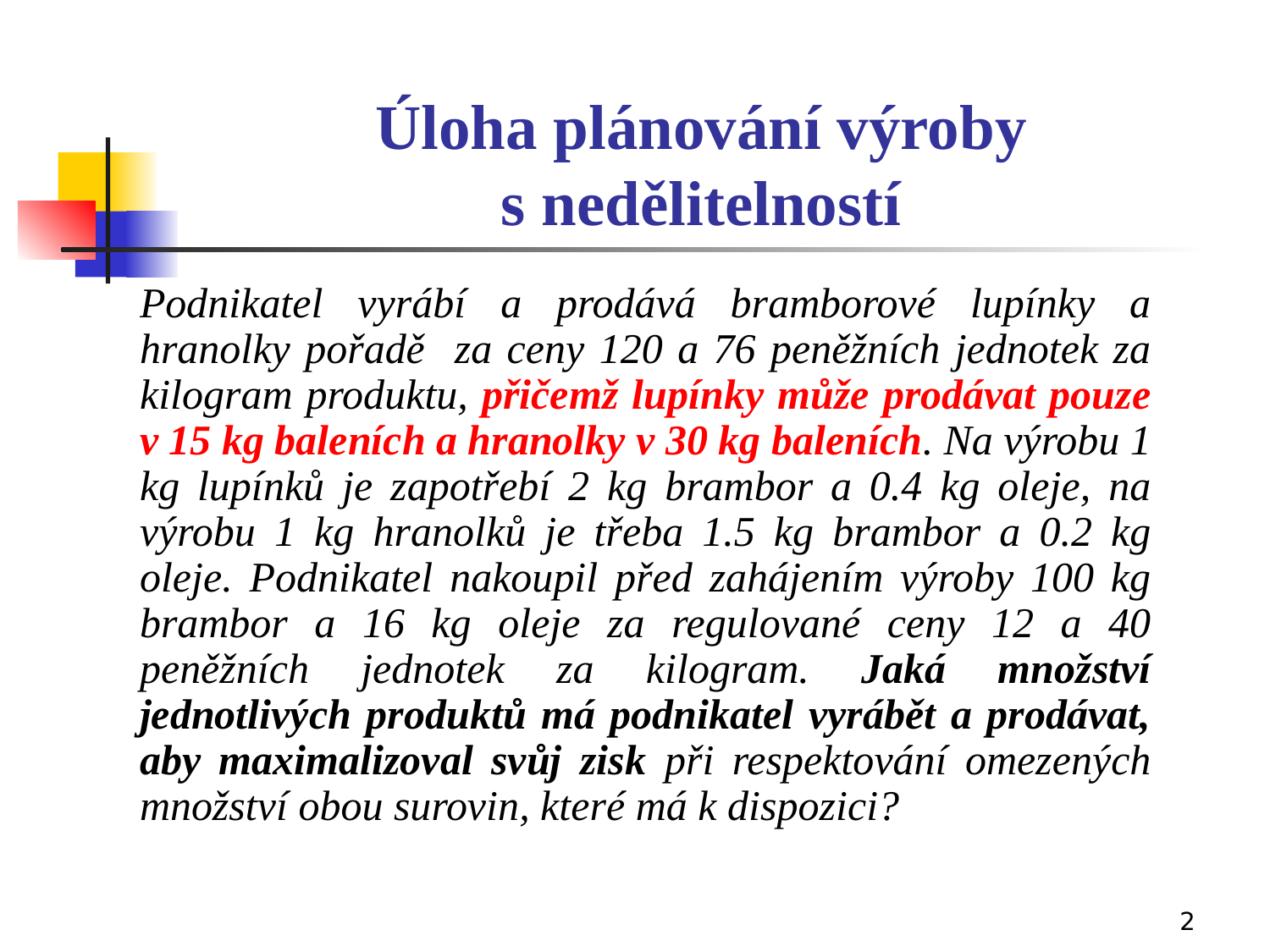

# Úloha plánování výroby s nedělitelností
Podnikatel vyrábí a prodává bramborové lupínky a hranolky pořadě  za ceny 120 a 76 peněžních jednotek za kilogram produktu, přičemž lupínky může prodávat pouze v 15 kg baleních a hranolky v 30 kg baleních. Na výrobu 1 kg lupínků je zapotřebí 2 kg brambor a 0.4 kg oleje, na výrobu 1 kg hranolků je třeba 1.5 kg brambor a 0.2 kg oleje. Podnikatel nakoupil před zahájením výroby 100 kg brambor a 16 kg oleje za regulované ceny 12 a 40 peněžních jednotek za kilogram. Jaká množství jednotlivých produktů má podnikatel vyrábět a prodávat, aby maximalizoval svůj zisk při respektování omezených množství obou surovin, které má k dispozici?
2